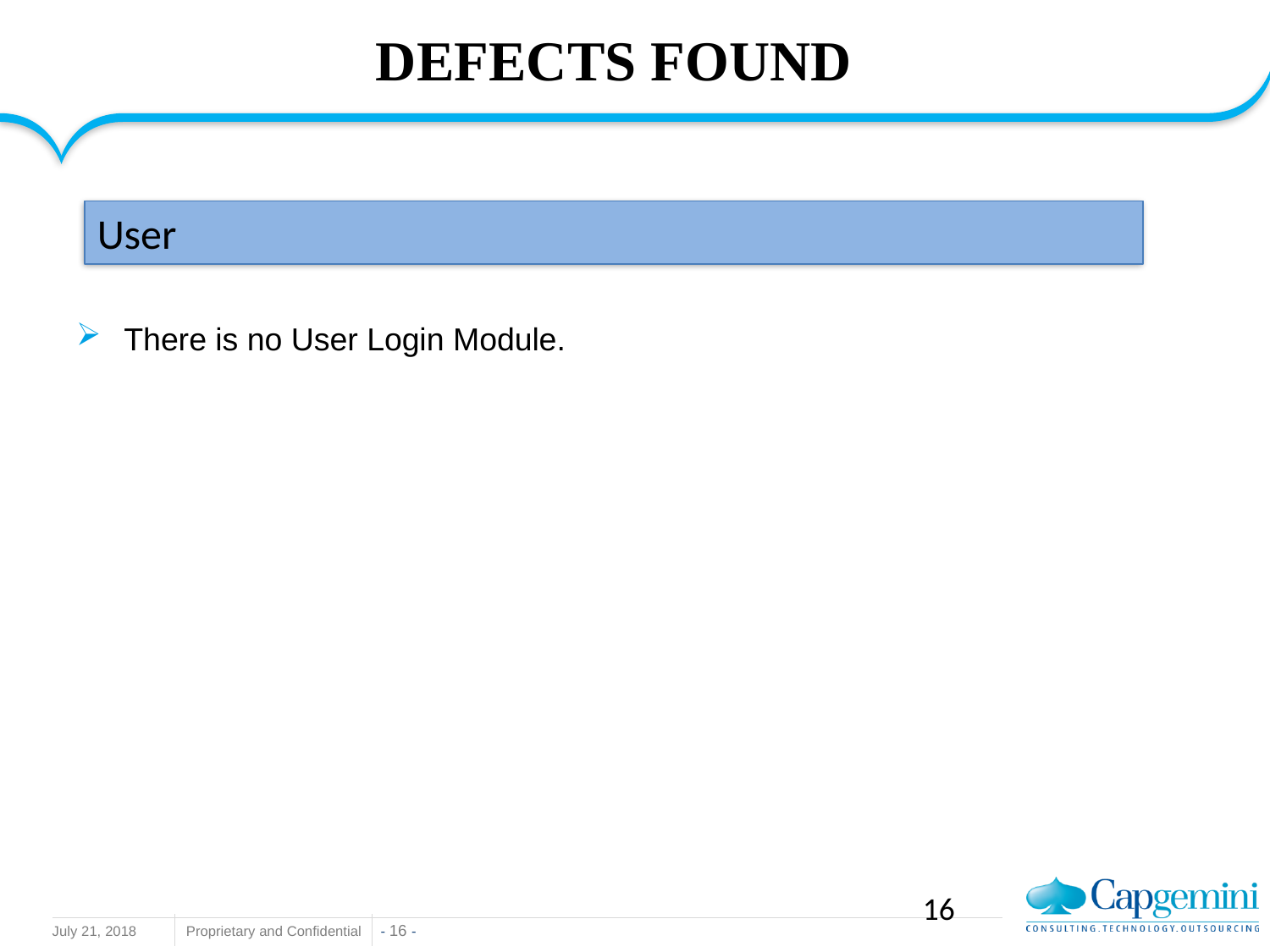

# DEFECTS FOUND

There is no User Login Module.

User
16